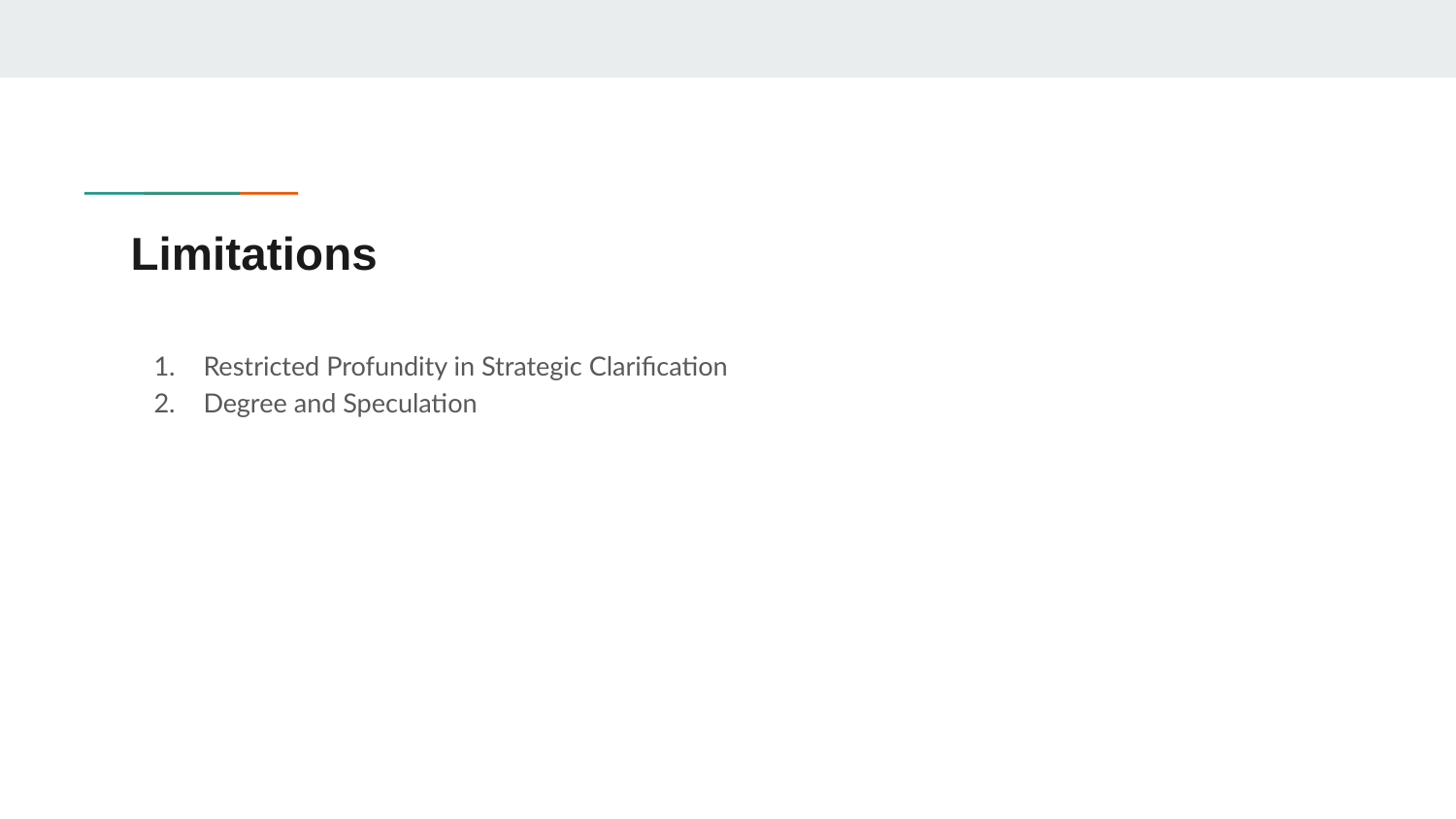

# Limitations
Restricted Profundity in Strategic Clarification
Degree and Speculation